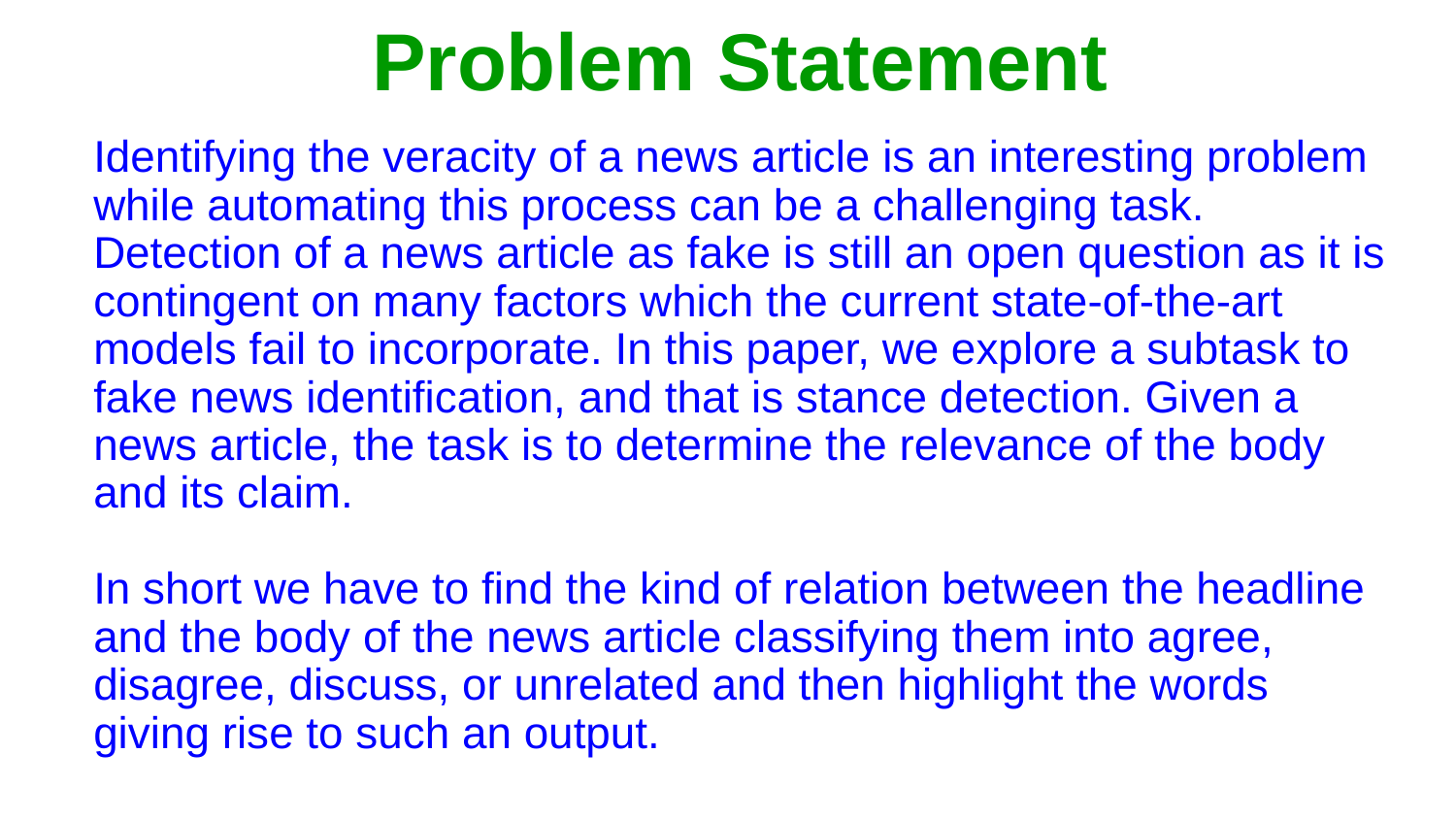

# Problem Statement
Identifying the veracity of a news article is an interesting problem while automating this process can be a challenging task. Detection of a news article as fake is still an open question as it is contingent on many factors which the current state-of-the-art models fail to incorporate. In this paper, we explore a subtask to fake news identification, and that is stance detection. Given a news article, the task is to determine the relevance of the body and its claim.

In short we have to find the kind of relation between the headline and the body of the news article classifying them into agree, disagree, discuss, or unrelated and then highlight the words giving rise to such an output.